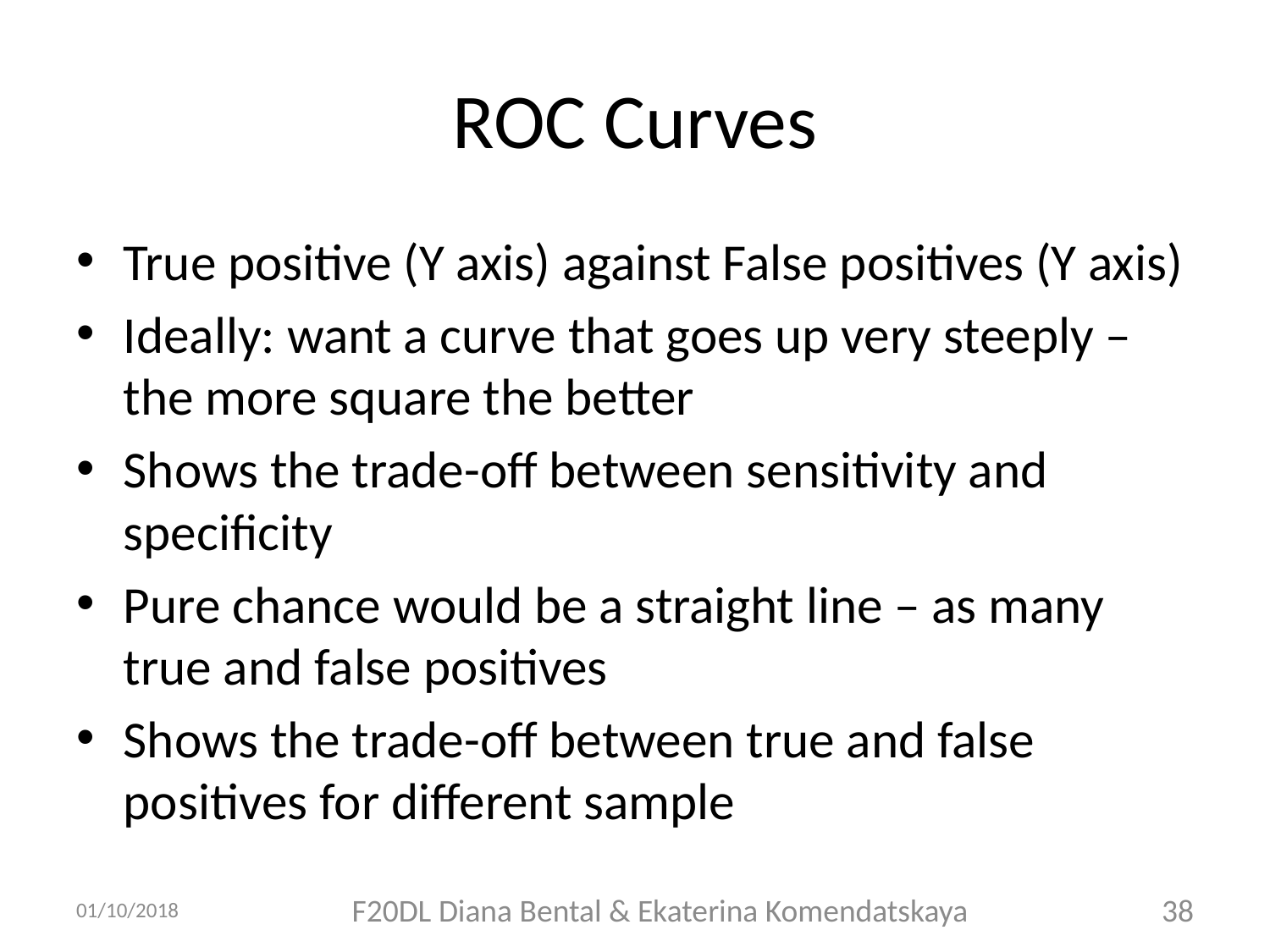

# ROC Curves
True positive (Y axis) against False positives (Y axis)
Ideally: want a curve that goes up very steeply – the more square the better
Shows the trade-off between sensitivity and specificity
Pure chance would be a straight line – as many true and false positives
Shows the trade-off between true and false positives for different sample

01/10/2018
F20DL Diana Bental & Ekaterina Komendatskaya
38